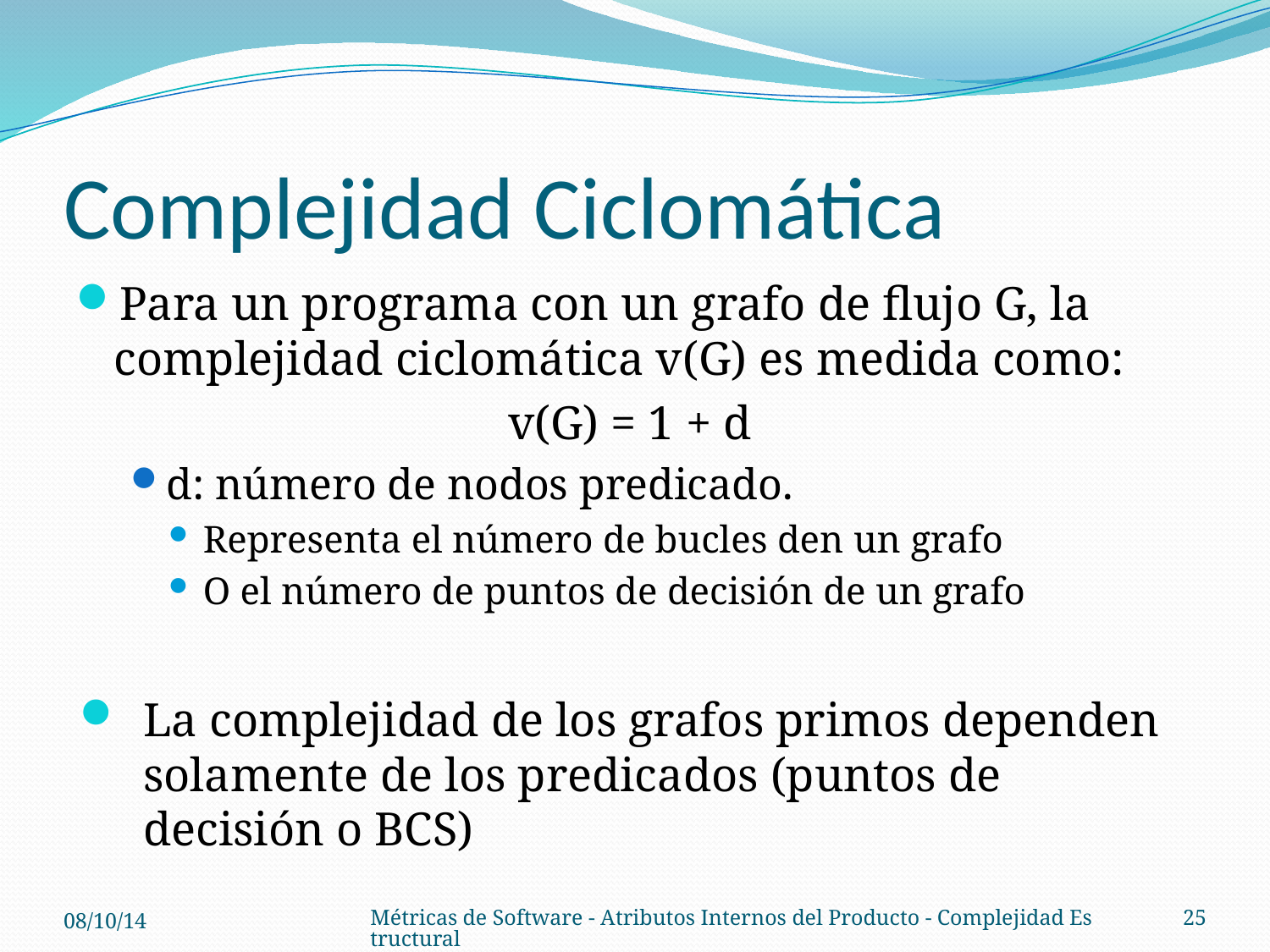

# Complejidad Ciclomática
Para un programa con un grafo de flujo G, la complejidad ciclomática v(G) es medida como:
v(G) = 1 + d
d: número de nodos predicado.
Representa el número de bucles den un grafo
O el número de puntos de decisión de un grafo

La complejidad de los grafos primos dependen solamente de los predicados (puntos de decisión o BCS)
08/10/14
Métricas de Software - Atributos Internos del Producto - Complejidad Estructural
25